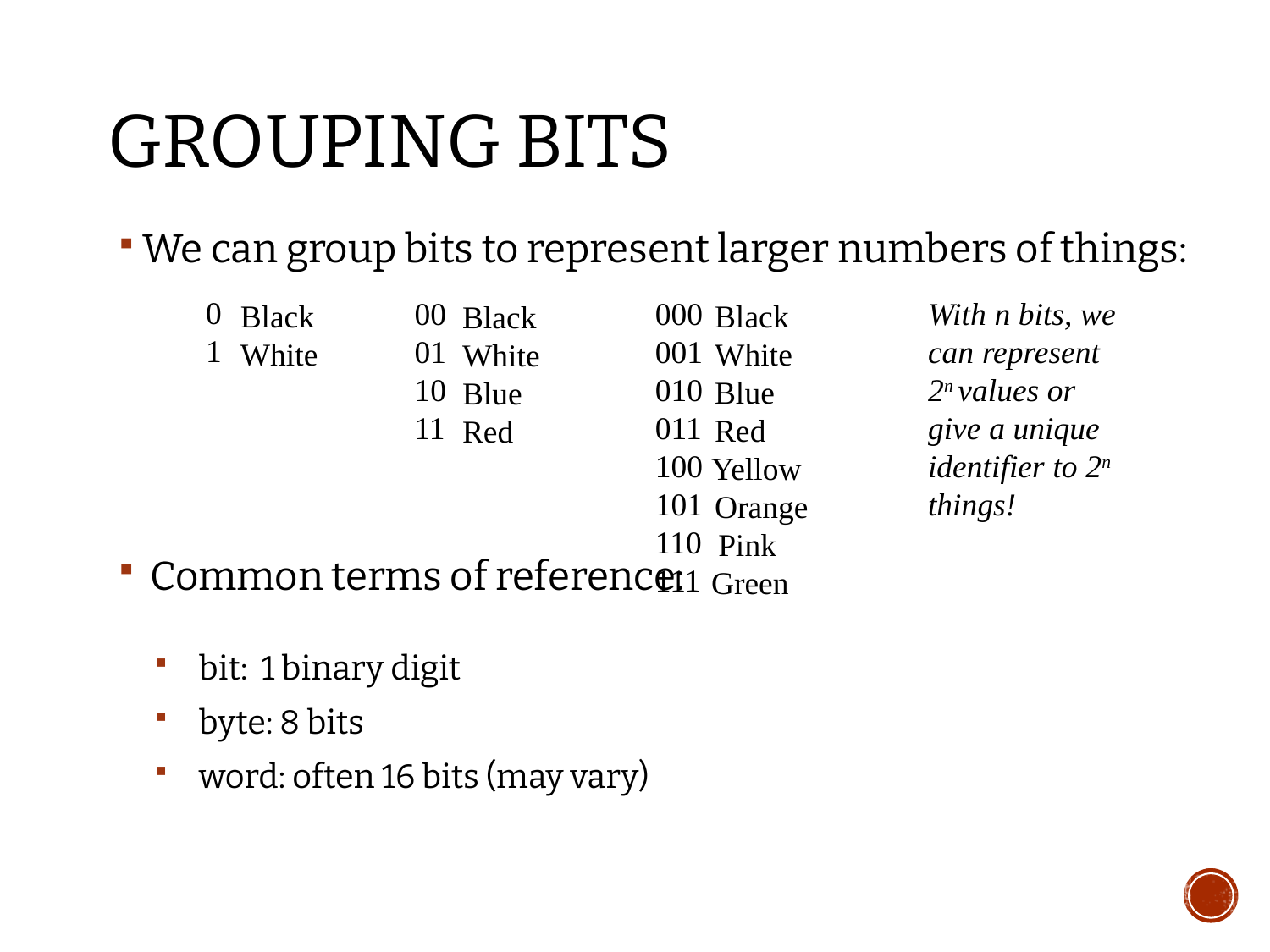

# Grouping bits
We can group bits to represent larger numbers of things:

 Common terms of reference:

	bit:  1 binary digit
	byte: 8 bits
	word: often 16 bits (may vary)

0
1
00
01
10
11
With n bits, we
can represent
2n values or
give a unique
identifier to 2n
things!
000
001
010
011
100
101
110
111
Black
White
	Black
	White
	Blue
	Red
Yellow
	Orange
		Pink
Green
Black
White
Blue
Red